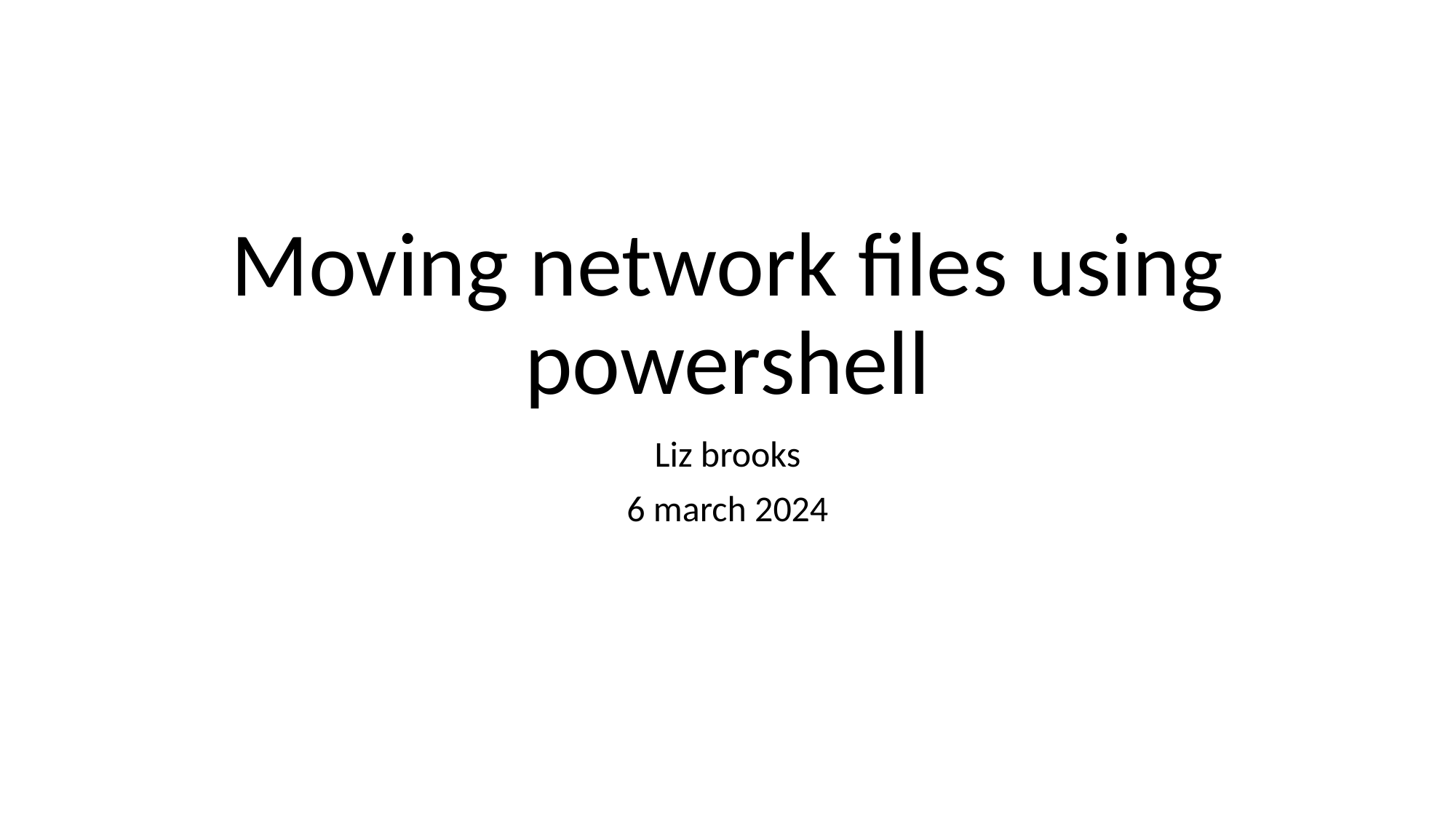

# Moving network files using powershell
Liz brooks
6 march 2024